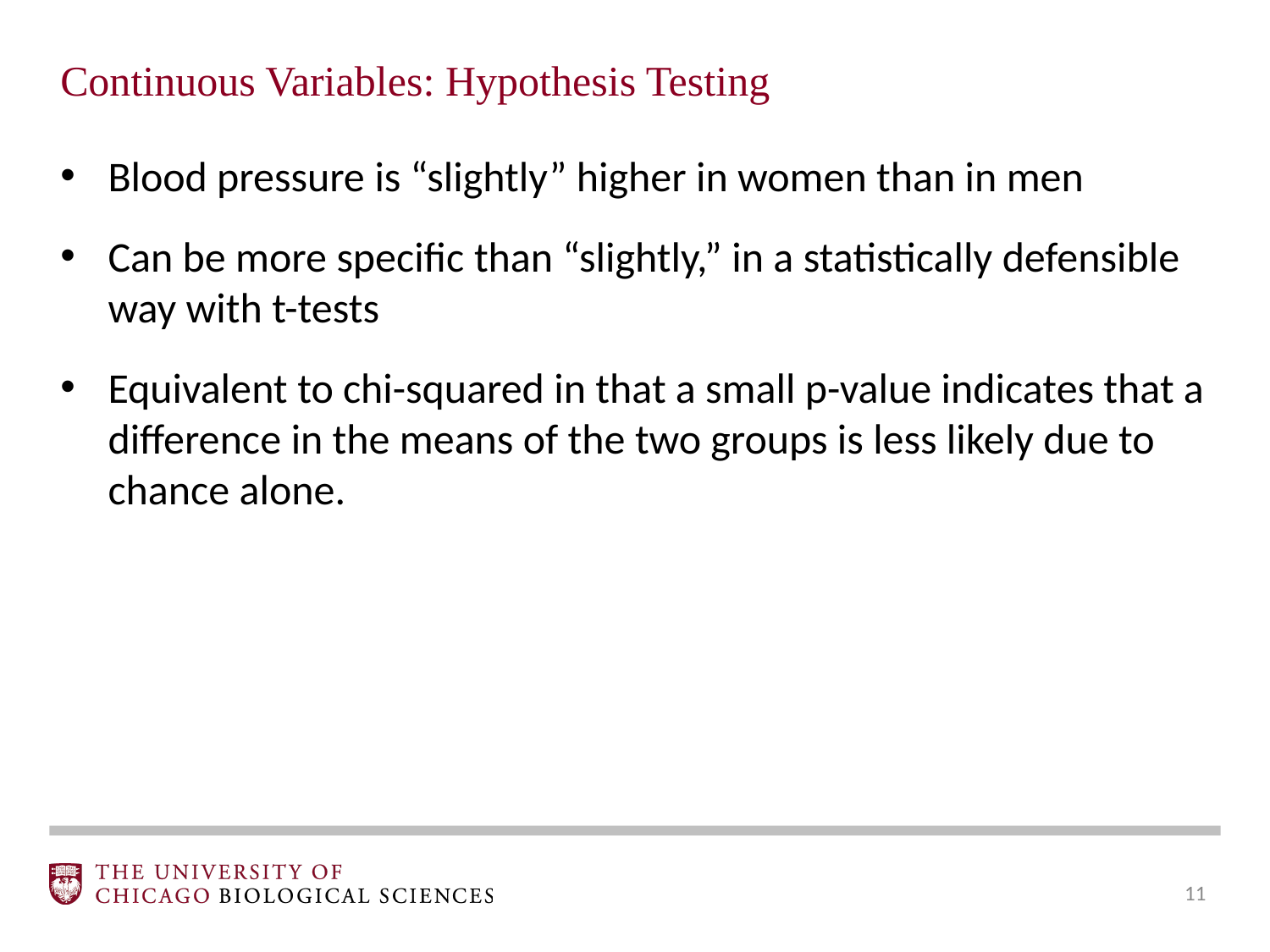

Continuous Variables: Hypothesis Testing

Blood pressure is “slightly” higher in women than in men
Can be more specific than “slightly,” in a statistically defensible way with t-tests
Equivalent to chi-squared in that a small p-value indicates that a difference in the means of the two groups is less likely due to chance alone.

11